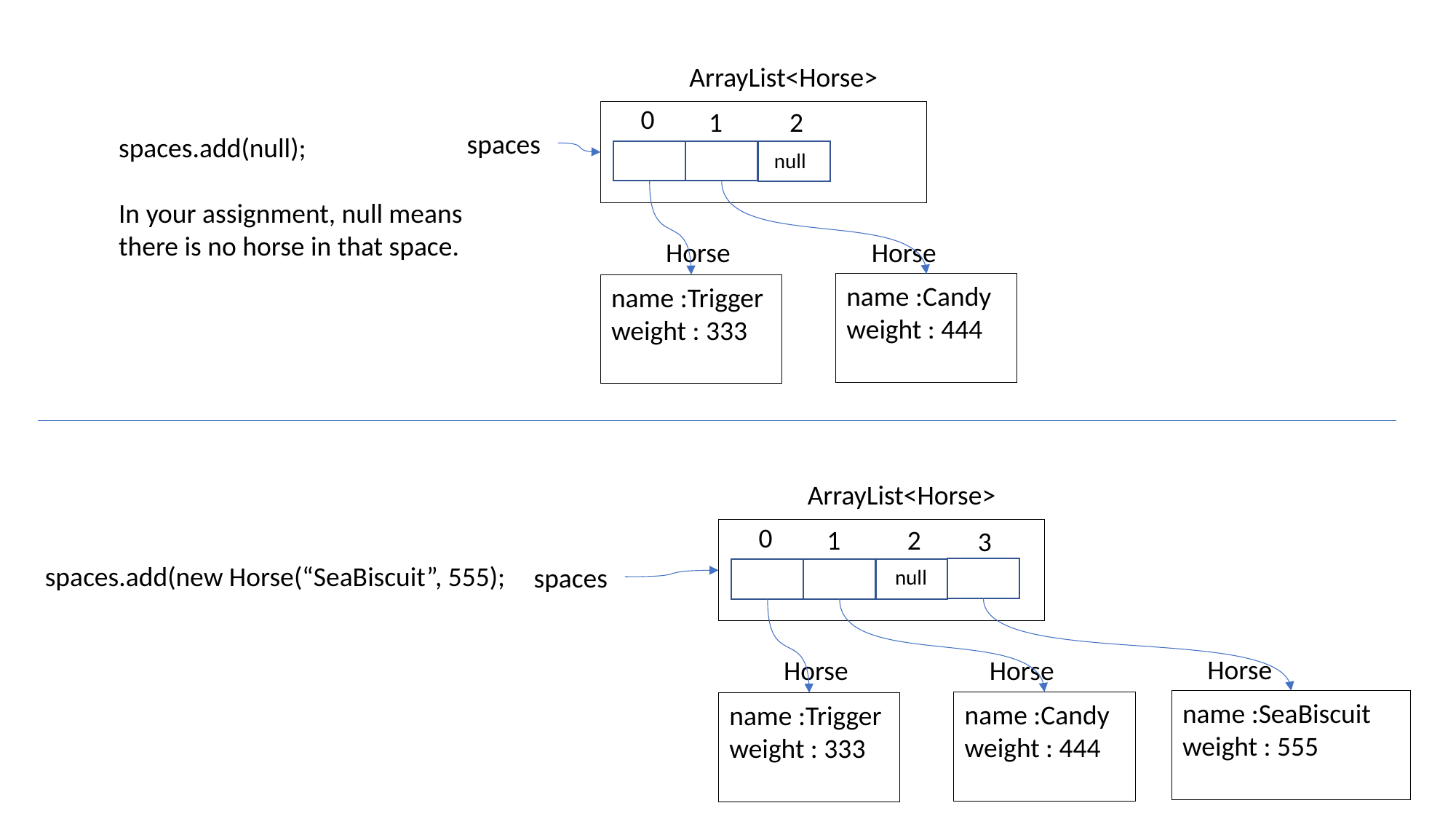

ArrayList<Horse>
0
1
2

spaces
spaces.add(null);

In your assignment, null means
there is no horse in that space.

null
Horse
Horse
name :Candy
weight : 444

name :Trigger
weight : 333

ArrayList<Horse>
0
1
2
3

spaces.add(new Horse(“SeaBiscuit”, 555);
spaces
null

Horse
Horse
Horse
name :SeaBiscuit
weight : 555

name :Candy
weight : 444

name :Trigger
weight : 333